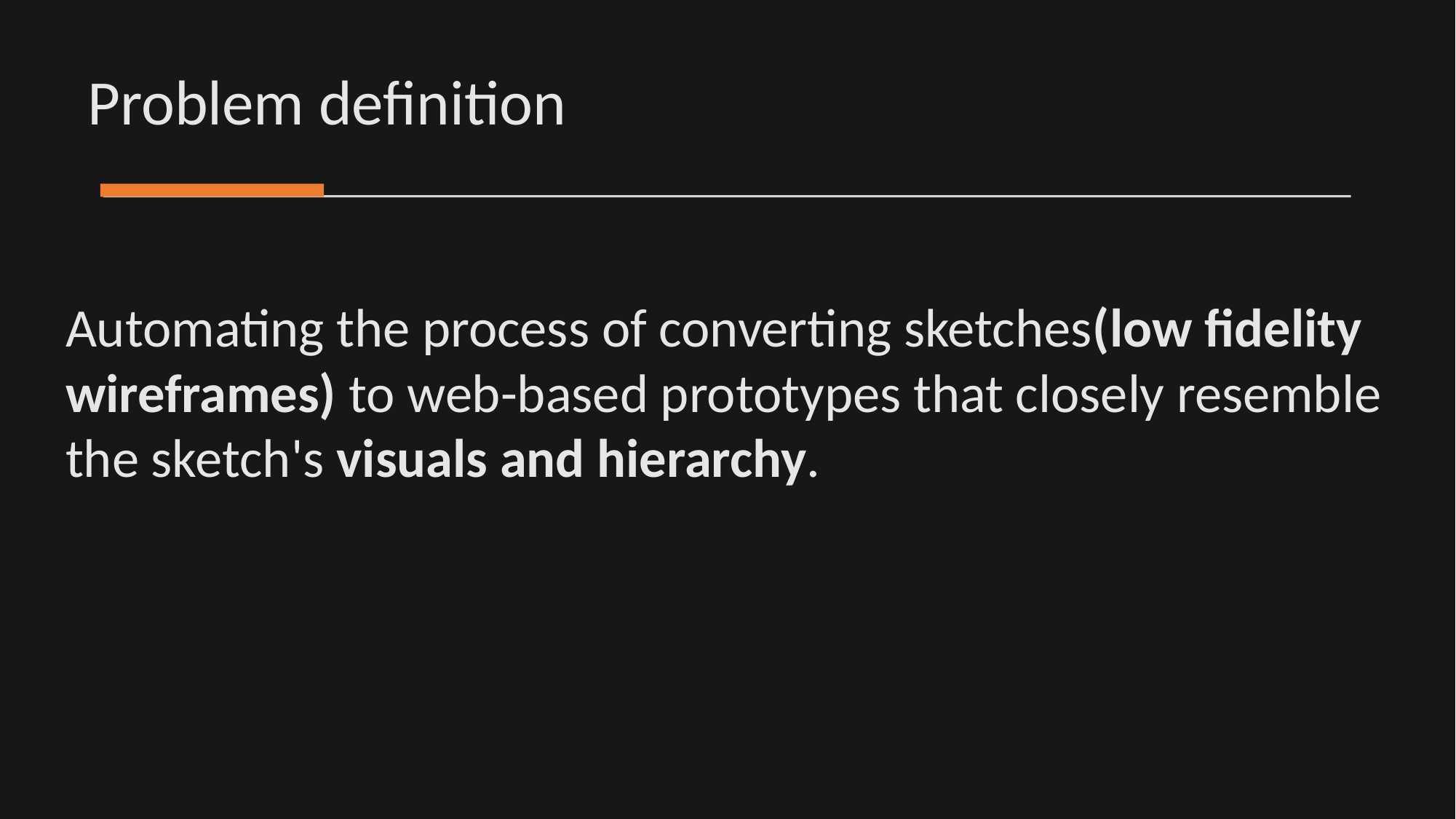

Problem definition

Automating the process of converting sketches(low fidelity wireframes) to web-based prototypes that closely resemble the sketch's visuals and hierarchy.